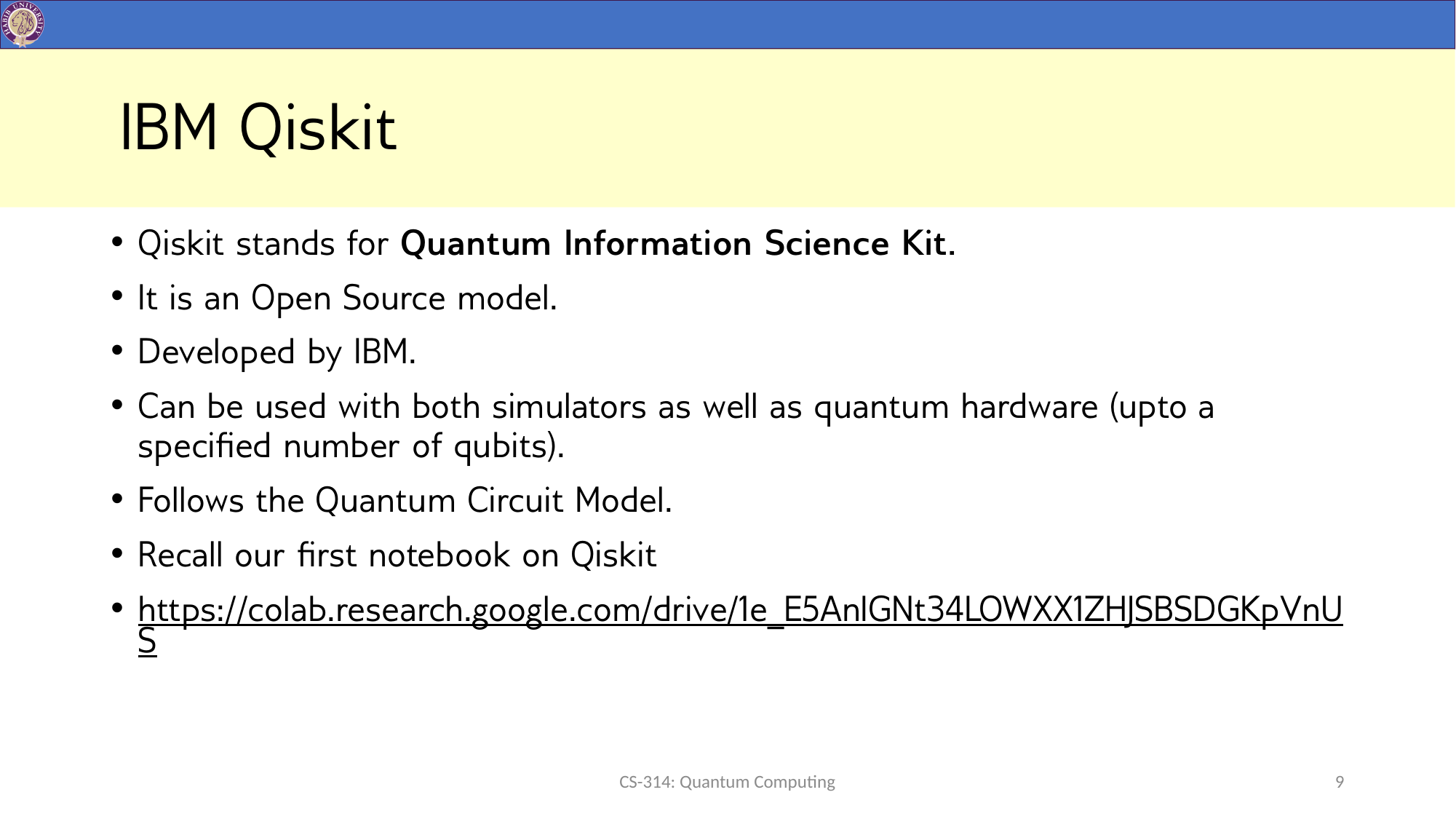

# IBM Qiskit
Qiskit stands for Quantum Information Science Kit.
It is an Open Source model.
Developed by IBM.
Can be used with both simulators as well as quantum hardware (upto a specified number of qubits).
Follows the Quantum Circuit Model.
Recall our first notebook on Qiskit
https://colab.research.google.com/drive/1e_E5AnIGNt34LOWXX1ZHJSBSDGKpVnUS

CS-314: Quantum Computing
9